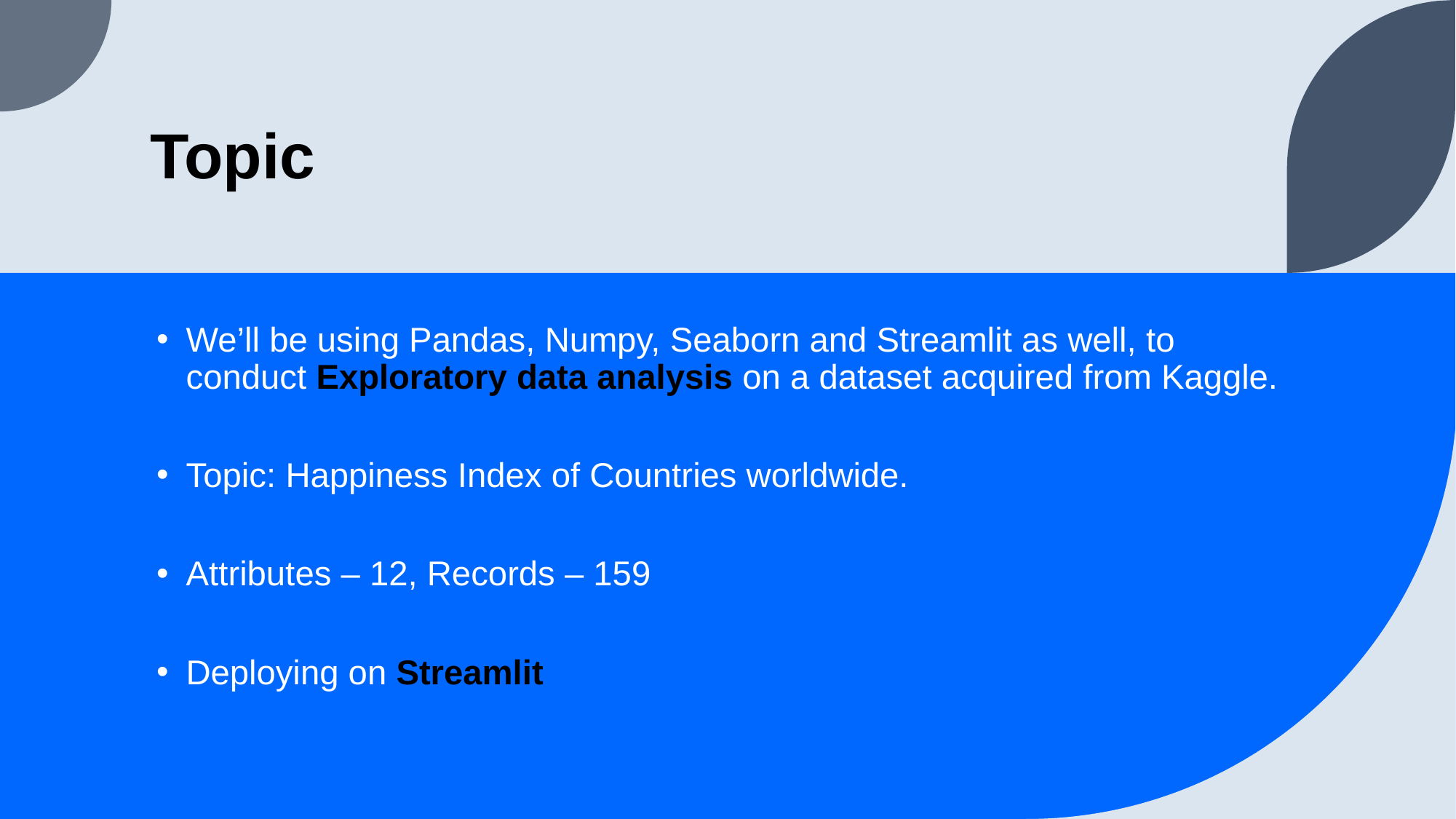

# Topic
We’ll be using Pandas, Numpy, Seaborn and Streamlit as well, to conduct Exploratory data analysis on a dataset acquired from Kaggle.

Topic: Happiness Index of Countries worldwide.

Attributes – 12, Records – 159

Deploying on Streamlit